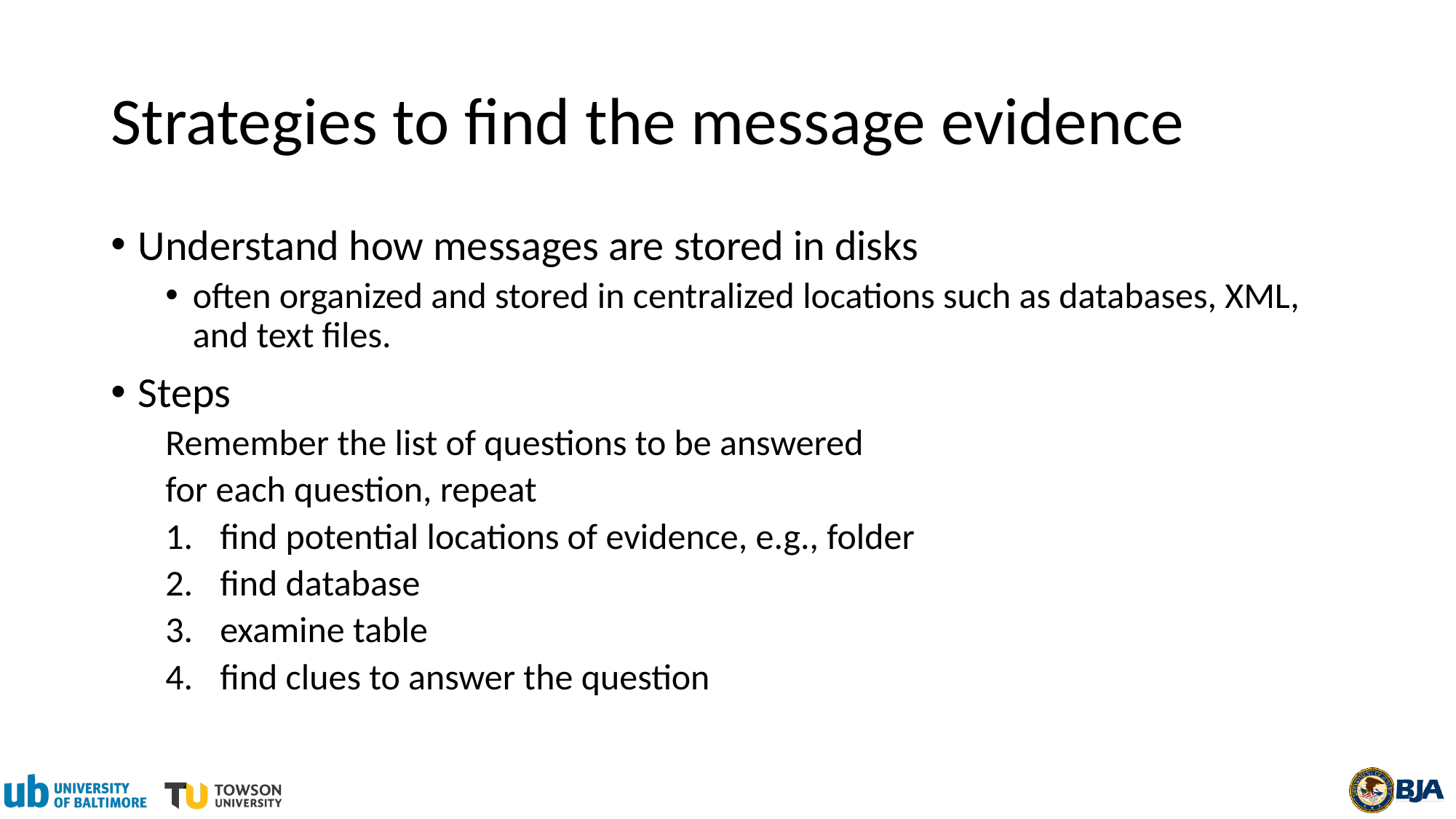

# Strategies to find the message evidence
Understand how messages are stored in disks
often organized and stored in centralized locations such as databases, XML, and text files.
Steps
Remember the list of questions to be answered
for each question, repeat
find potential locations of evidence, e.g., folder
find database
examine table
find clues to answer the question